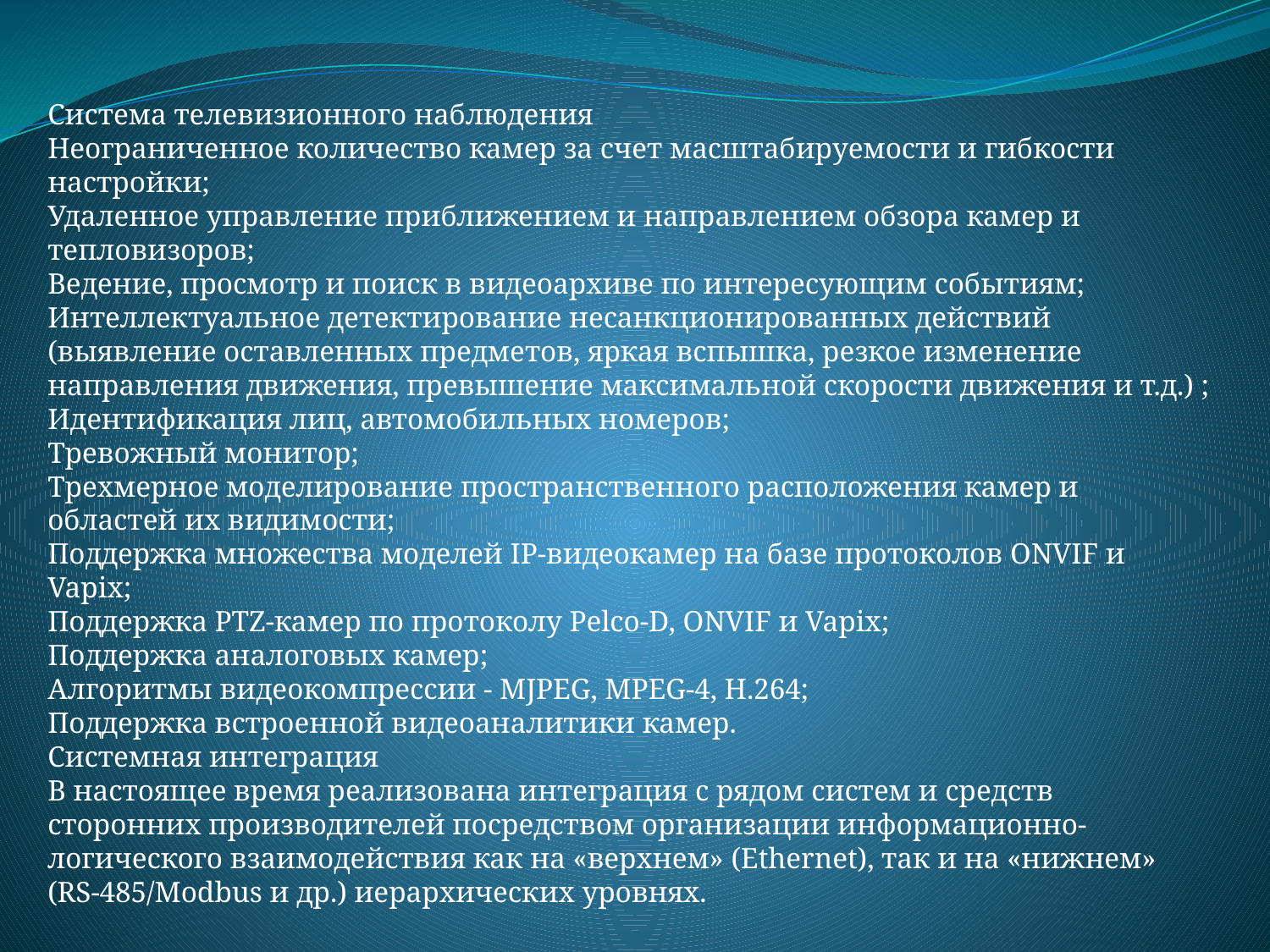

Система телевизионного наблюдения
Неограниченное количество камер за счет масштабируемости и гибкости настройки;
Удаленное управление приближением и направлением обзора камер и тепловизоров;
Ведение, просмотр и поиск в видеоархиве по интересующим событиям;
Интеллектуальное детектирование несанкционированных действий (выявление оставленных предметов, яркая вспышка, резкое изменение направления движения, превышение максимальной скорости движения и т.д.) ;
Идентификация лиц, автомобильных номеров;
Тревожный монитор;
Трехмерное моделирование пространственного расположения камер и областей их видимости;
Поддержка множества моделей IP-видеокамер на базе протоколов ONVIF и Vapix;
Поддержка PTZ-камер по протоколу Pelco-D, ONVIF и Vapix;
Поддержка аналоговых камер;
Алгоритмы видеокомпрессии - MJPEG, MPEG-4, H.264;
Поддержка встроенной видеоаналитики камер.
Системная интеграция
В настоящее время реализована интеграция с рядом систем и средств сторонних производителей посредством организации информационно-логического взаимодействия как на «верхнем» (Ethernet), так и на «нижнем» (RS-485/Modbus и др.) иерархических уровнях.